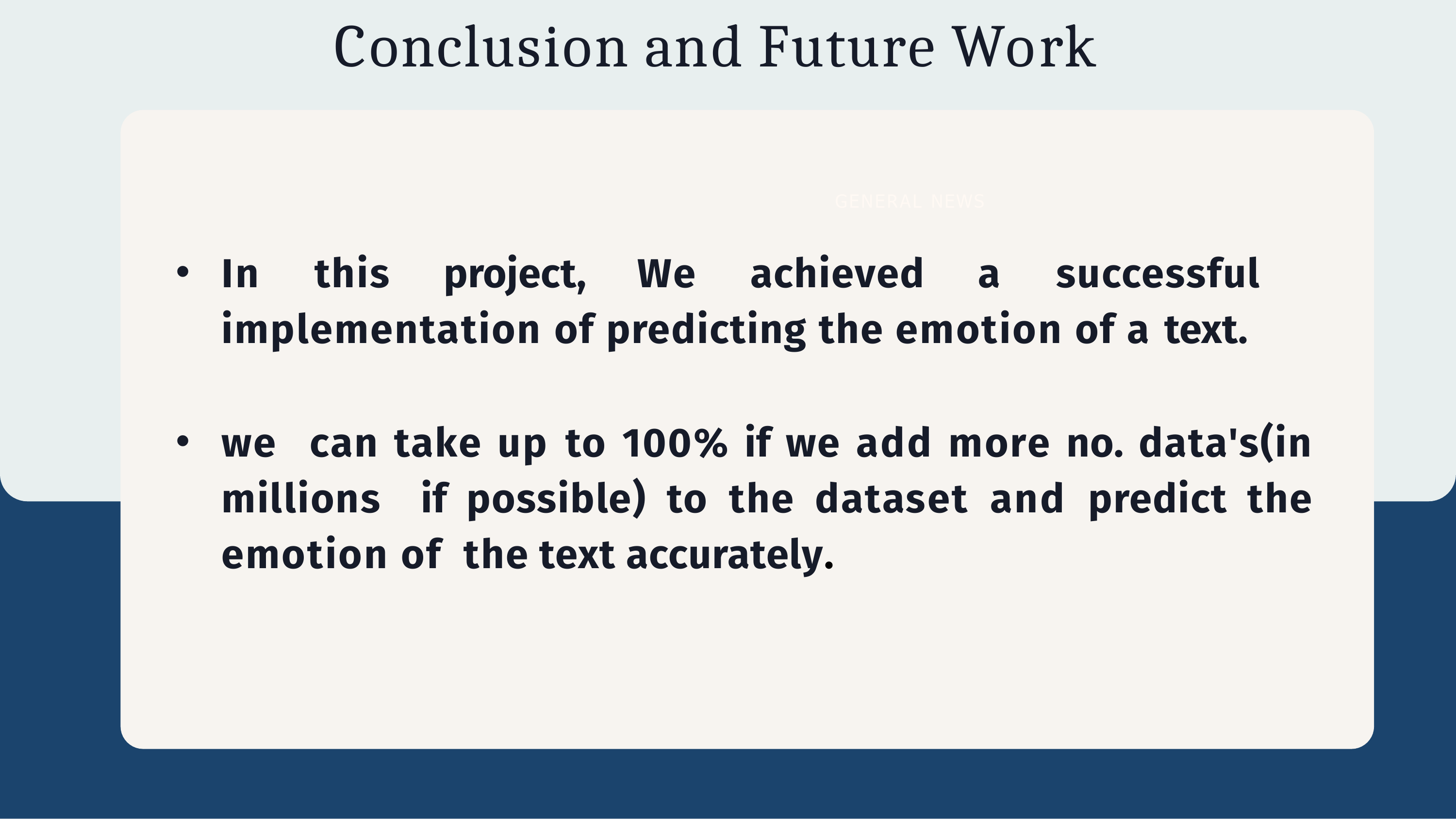

# Conclusion and Future Work
GENERAL NEWS
In this project, We achieved a successful  implementation of predicting the emotion of a text.

we  can take up to 100% if we add more no. data's(in millions  if possible) to the dataset and predict the emotion of  the text accurately.